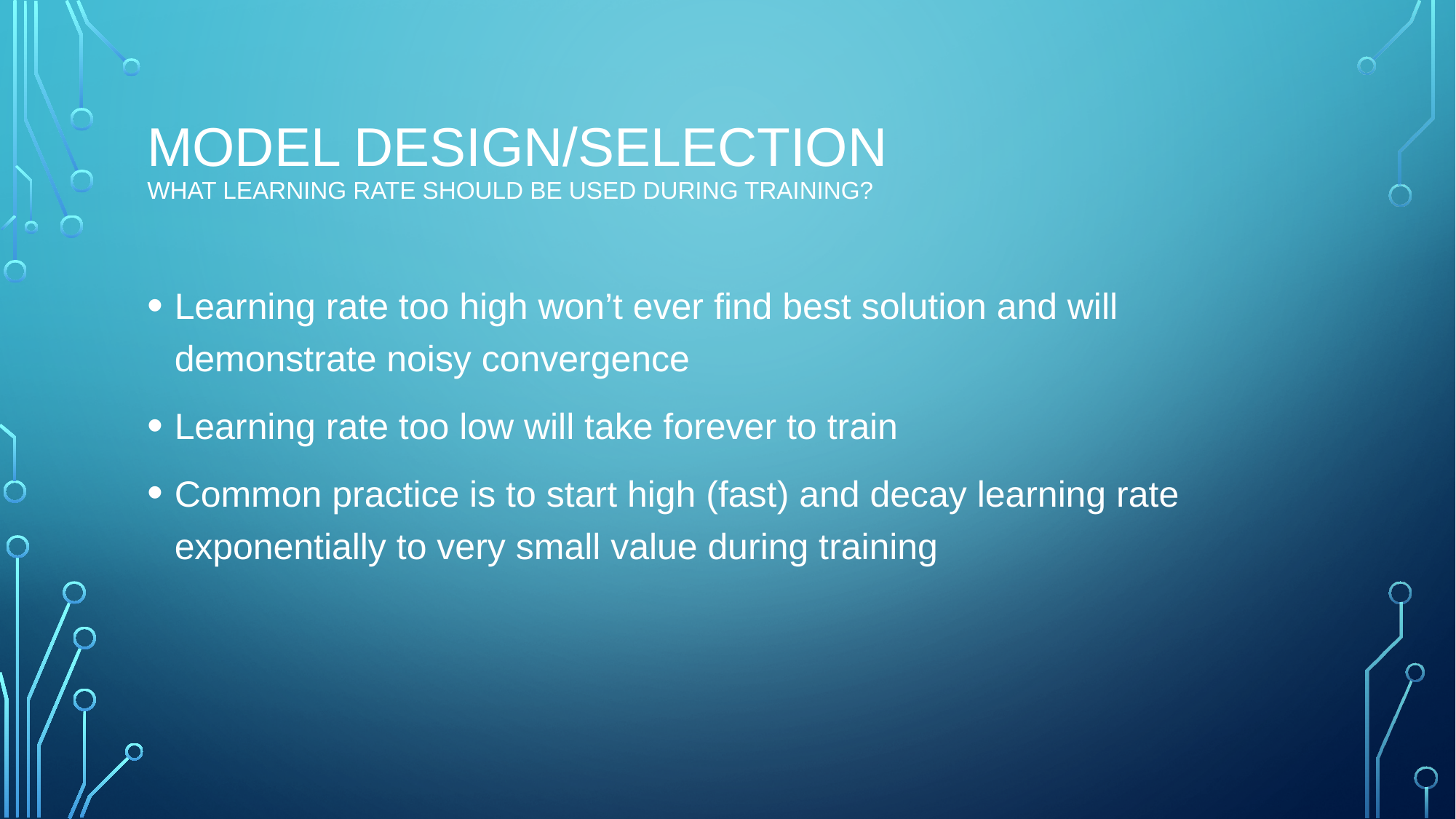

# Model design/selection what learning rate should be used during training?
Learning rate too high won’t ever find best solution and will demonstrate noisy convergence
Learning rate too low will take forever to train
Common practice is to start high (fast) and decay learning rate exponentially to very small value during training